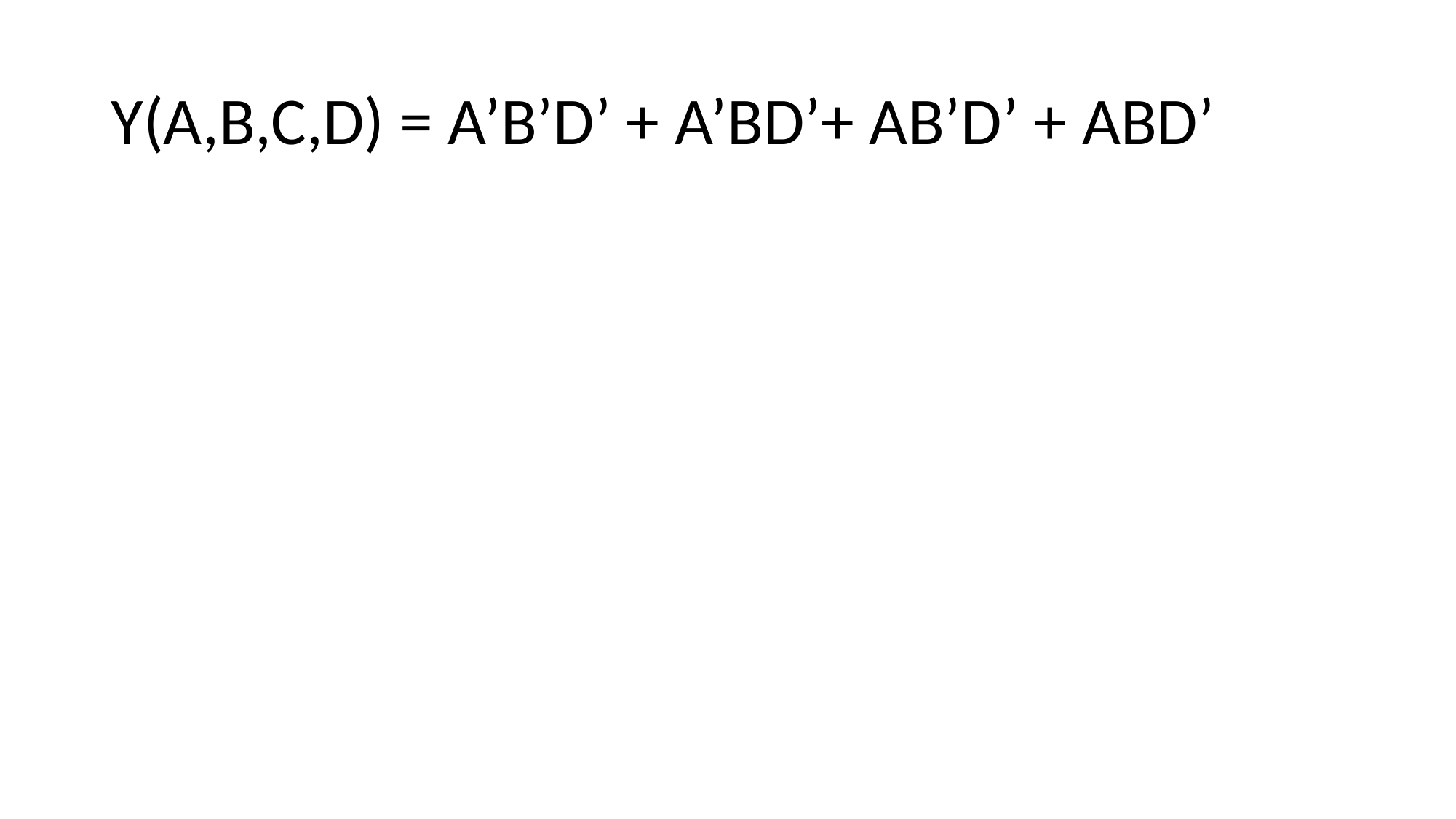

# Y(A,B,C,D) = A’B’D’ + A’BD’+ AB’D’ + ABD’